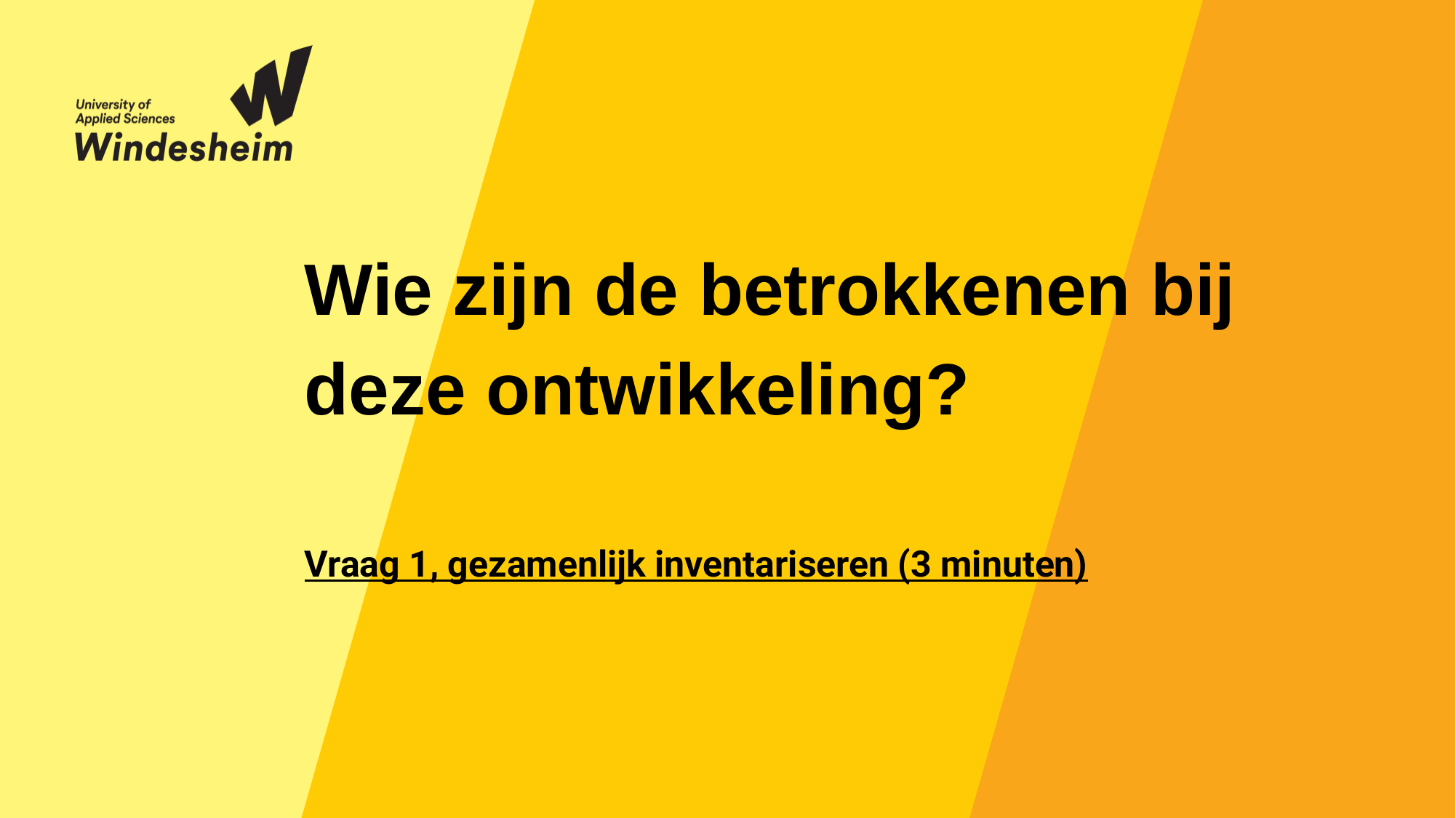

# Wie zijn de betrokkenen bij deze ontwikkeling?
Vraag 1, gezamenlijk inventariseren (3 minuten)